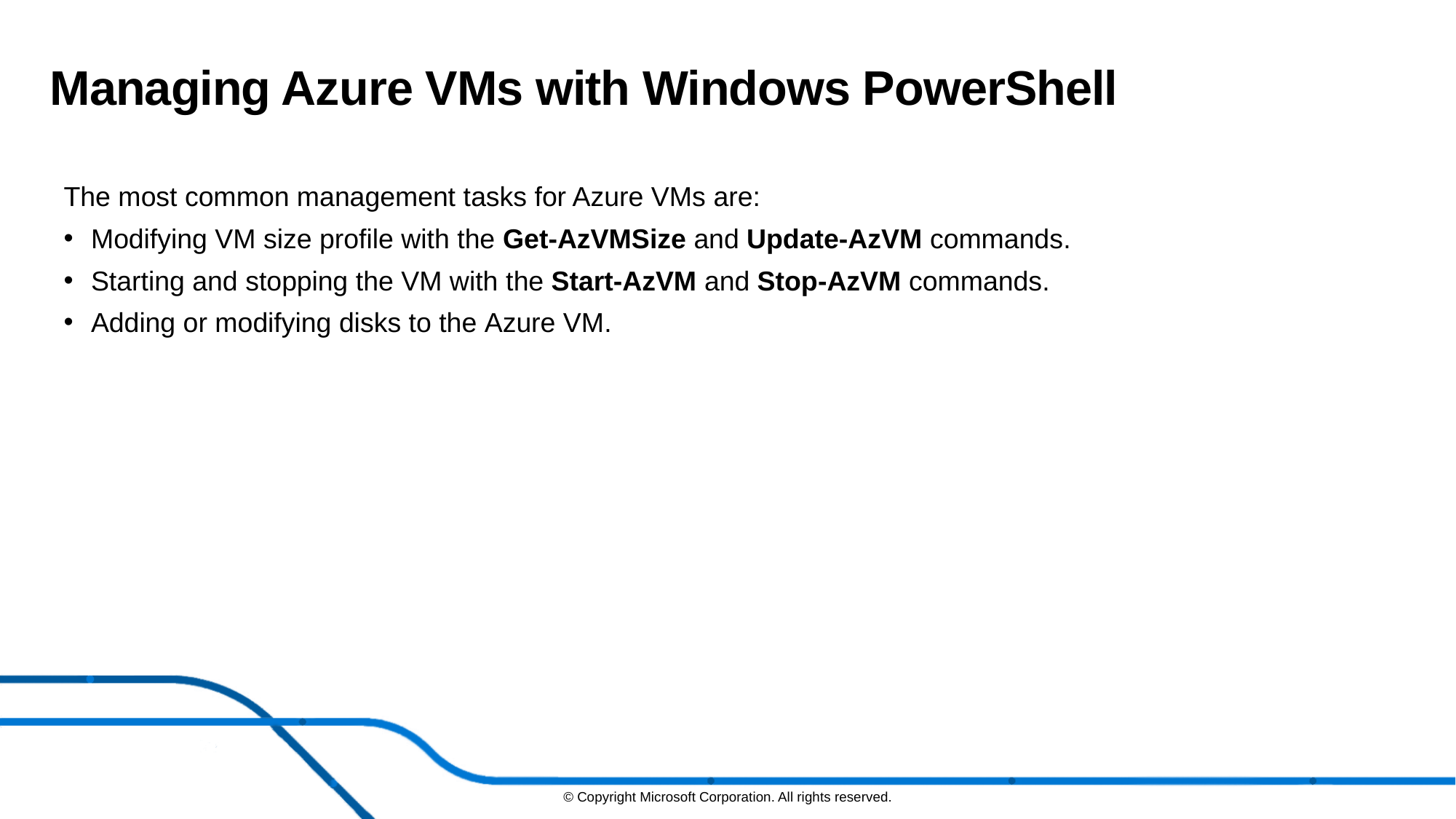

# Managing Azure VMs with Windows PowerShell
The most common management tasks for Azure VMs are:
Modifying VM size profile with the Get-AzVMSize and Update-AzVM commands.
Starting and stopping the VM with the Start-AzVM and Stop-AzVM commands.
Adding or modifying disks to the Azure VM.